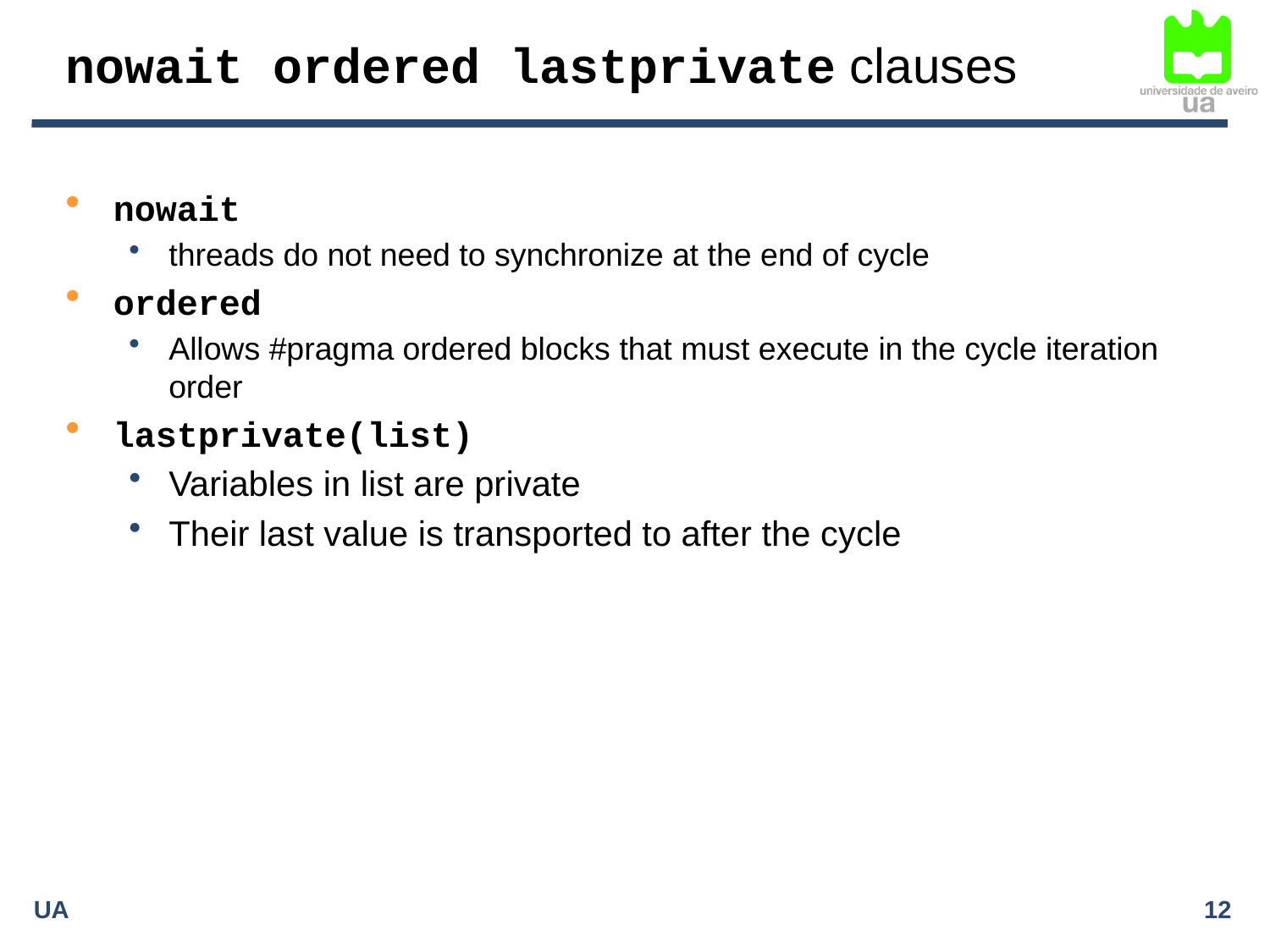

# nowait ordered lastprivate clauses
nowait
threads do not need to synchronize at the end of cycle
ordered
Allows #pragma ordered blocks that must execute in the cycle iteration order
lastprivate(list)
Variables in list are private
Their last value is transported to after the cycle